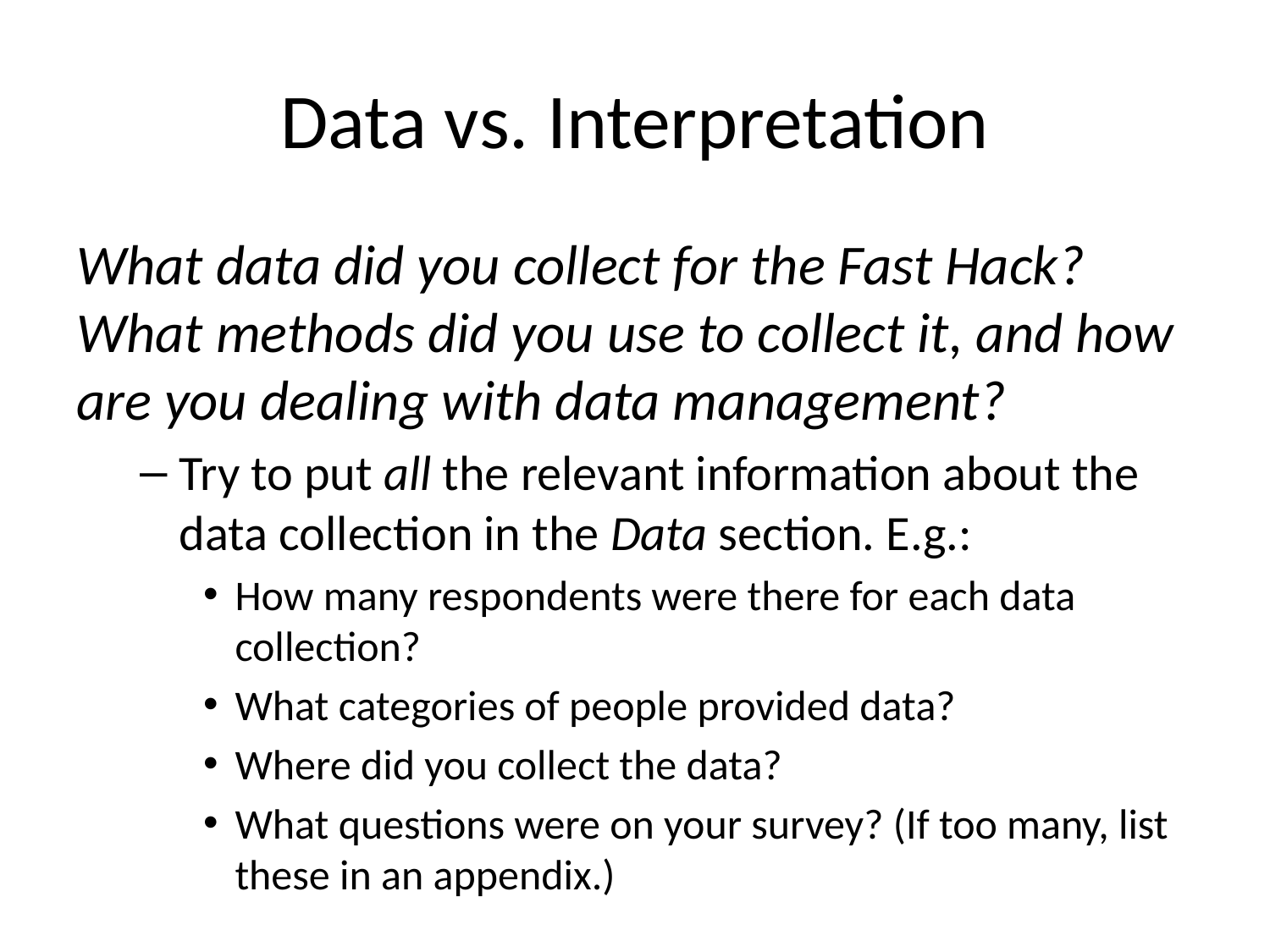

# Data vs. Interpretation
What data did you collect for the Fast Hack? What methods did you use to collect it, and how are you dealing with data management?
Try to put all the relevant information about the data collection in the Data section. E.g.:
How many respondents were there for each data collection?
What categories of people provided data?
Where did you collect the data?
What questions were on your survey? (If too many, list these in an appendix.)